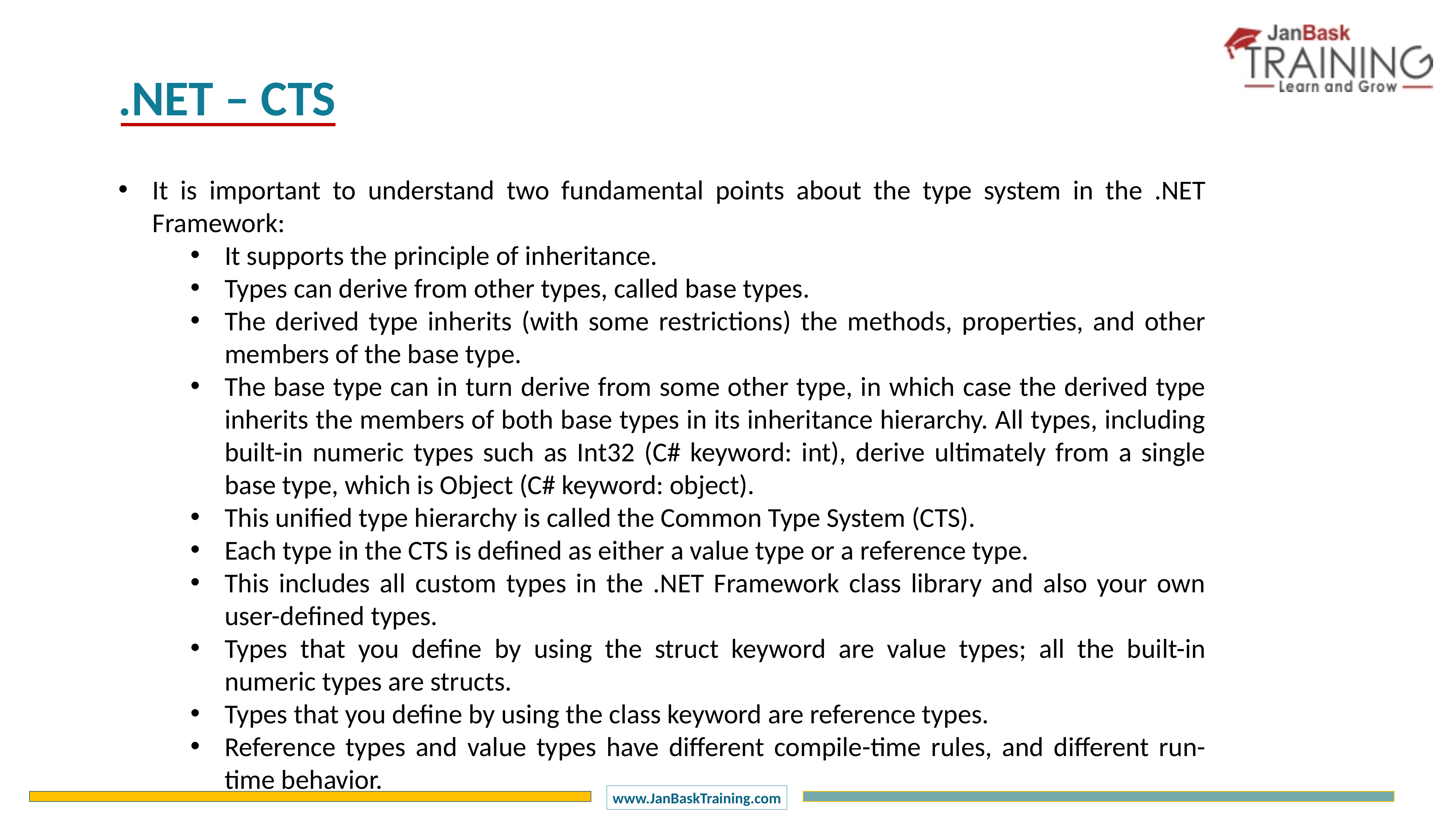

.NET – CTS
It is important to understand two fundamental points about the type system in the .NET Framework:
It supports the principle of inheritance.
Types can derive from other types, called base types.
The derived type inherits (with some restrictions) the methods, properties, and other members of the base type.
The base type can in turn derive from some other type, in which case the derived type inherits the members of both base types in its inheritance hierarchy. All types, including built-in numeric types such as Int32 (C# keyword: int), derive ultimately from a single base type, which is Object (C# keyword: object).
This unified type hierarchy is called the Common Type System (CTS).
Each type in the CTS is defined as either a value type or a reference type.
This includes all custom types in the .NET Framework class library and also your own user-defined types.
Types that you define by using the struct keyword are value types; all the built-in numeric types are structs.
Types that you define by using the class keyword are reference types.
Reference types and value types have different compile-time rules, and different run-time behavior.